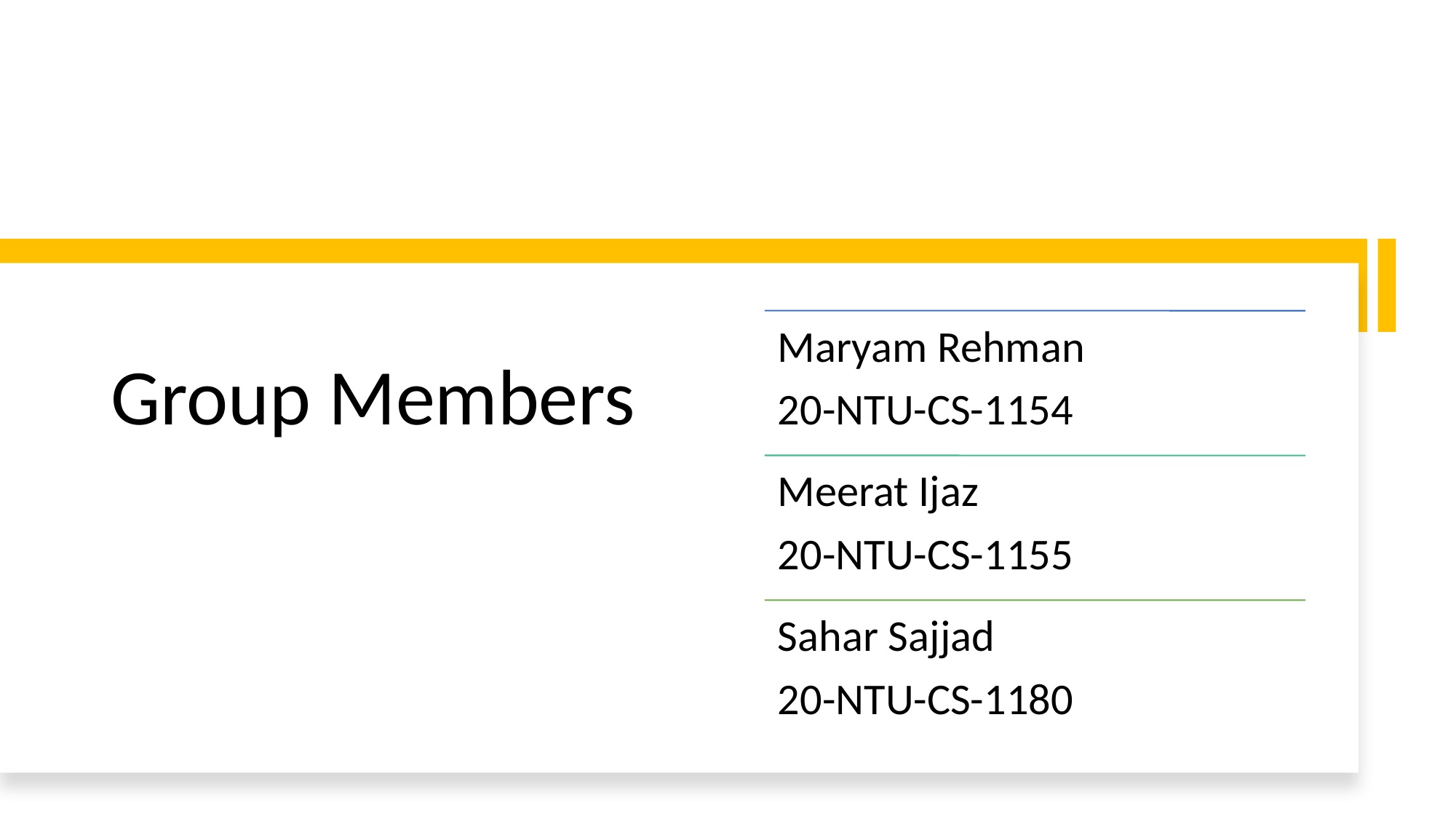

Group Members

Maryam Rehman
20-NTU-CS-1154
Meerat Ijaz
20-NTU-CS-1155
Sahar Sajjad
20-NTU-CS-1180